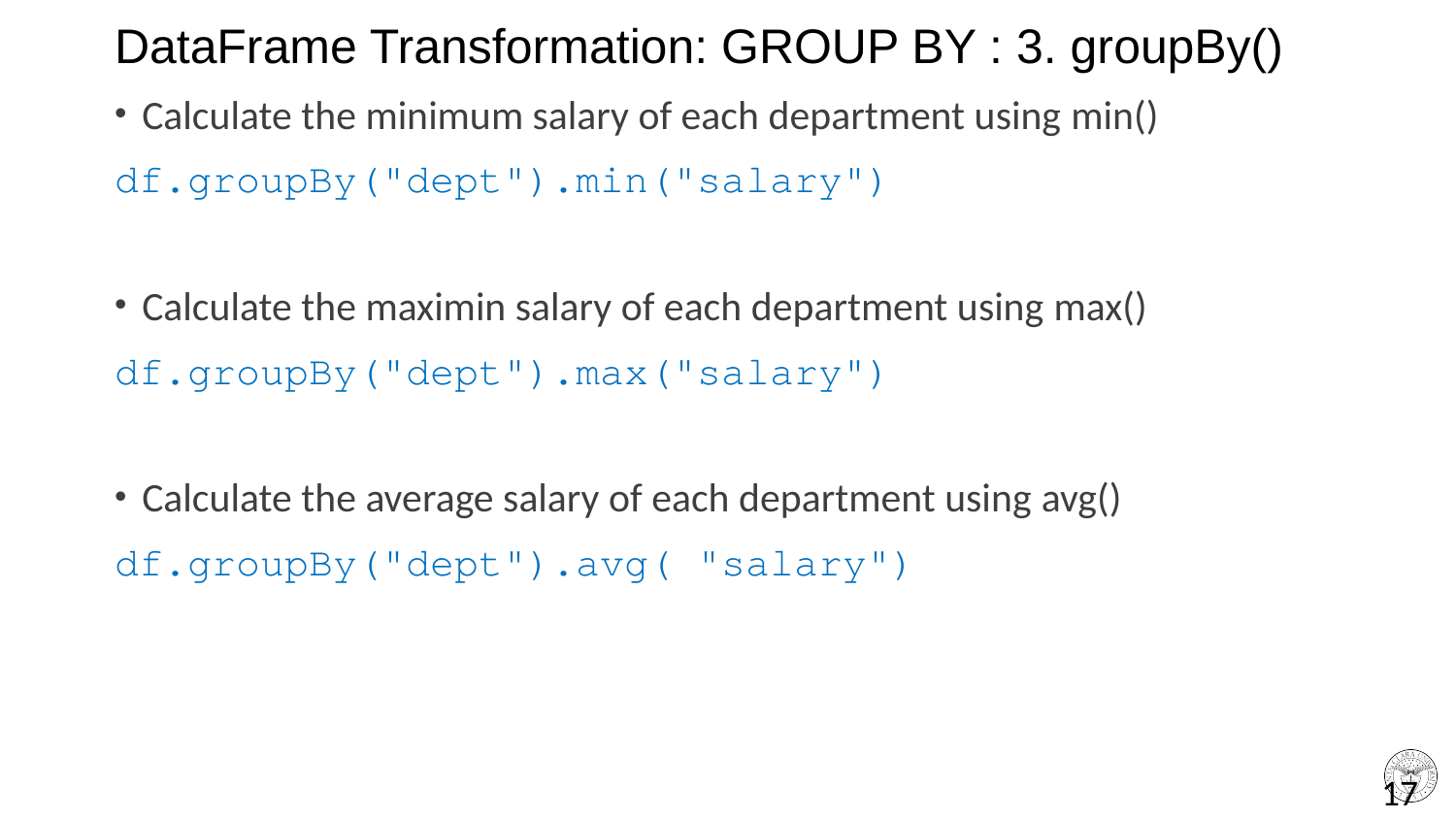

# DataFrame Transformation: GROUP BY : 3. groupBy()
Calculate the minimum salary of each department using min()
df.groupBy("dept").min("salary")

Calculate the maximin salary of each department using max()
df.groupBy("dept").max("salary")

Calculate the average salary of each department using avg()
df.groupBy("dept").avg( "salary")

17